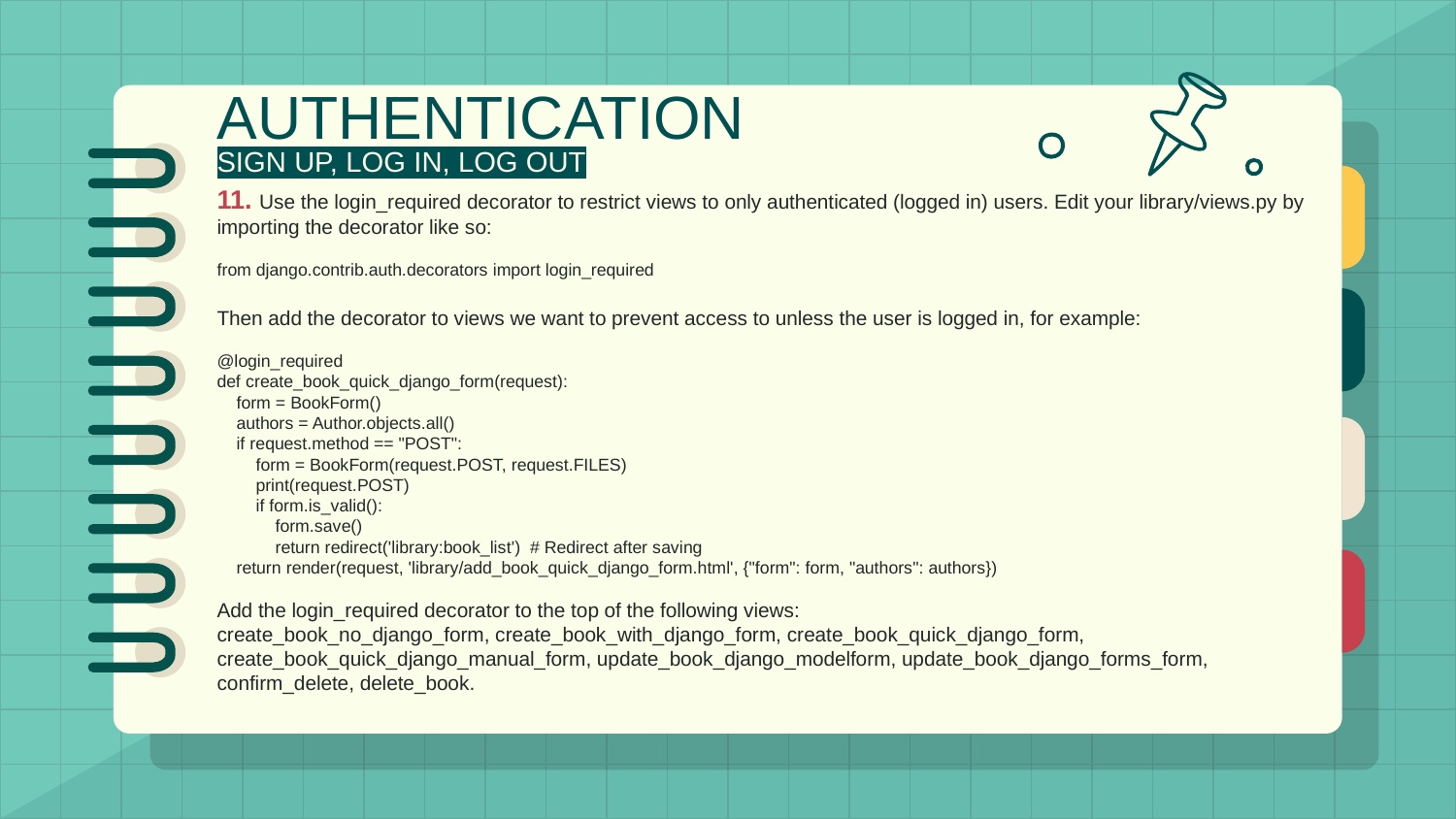

# AUTHENTICATION

SIGN UP, LOG IN, LOG OUT

11. Use the login_required decorator to restrict views to only authenticated (logged in) users. Edit your library/views.py by importing the decorator like so:
from django.contrib.auth.decorators import login_required

Then add the decorator to views we want to prevent access to unless the user is logged in, for example:
@login_required
def create_book_quick_django_form(request):
    form = BookForm()
    authors = Author.objects.all()
    if request.method == "POST":
        form = BookForm(request.POST, request.FILES)
        print(request.POST)
        if form.is_valid():
            form.save()
            return redirect('library:book_list')  # Redirect after saving
    return render(request, 'library/add_book_quick_django_form.html', {"form": form, "authors": authors})
Add the login_required decorator to the top of the following views:
create_book_no_django_form, create_book_with_django_form, create_book_quick_django_form, create_book_quick_django_manual_form, update_book_django_modelform, update_book_django_forms_form, confirm_delete, delete_book.